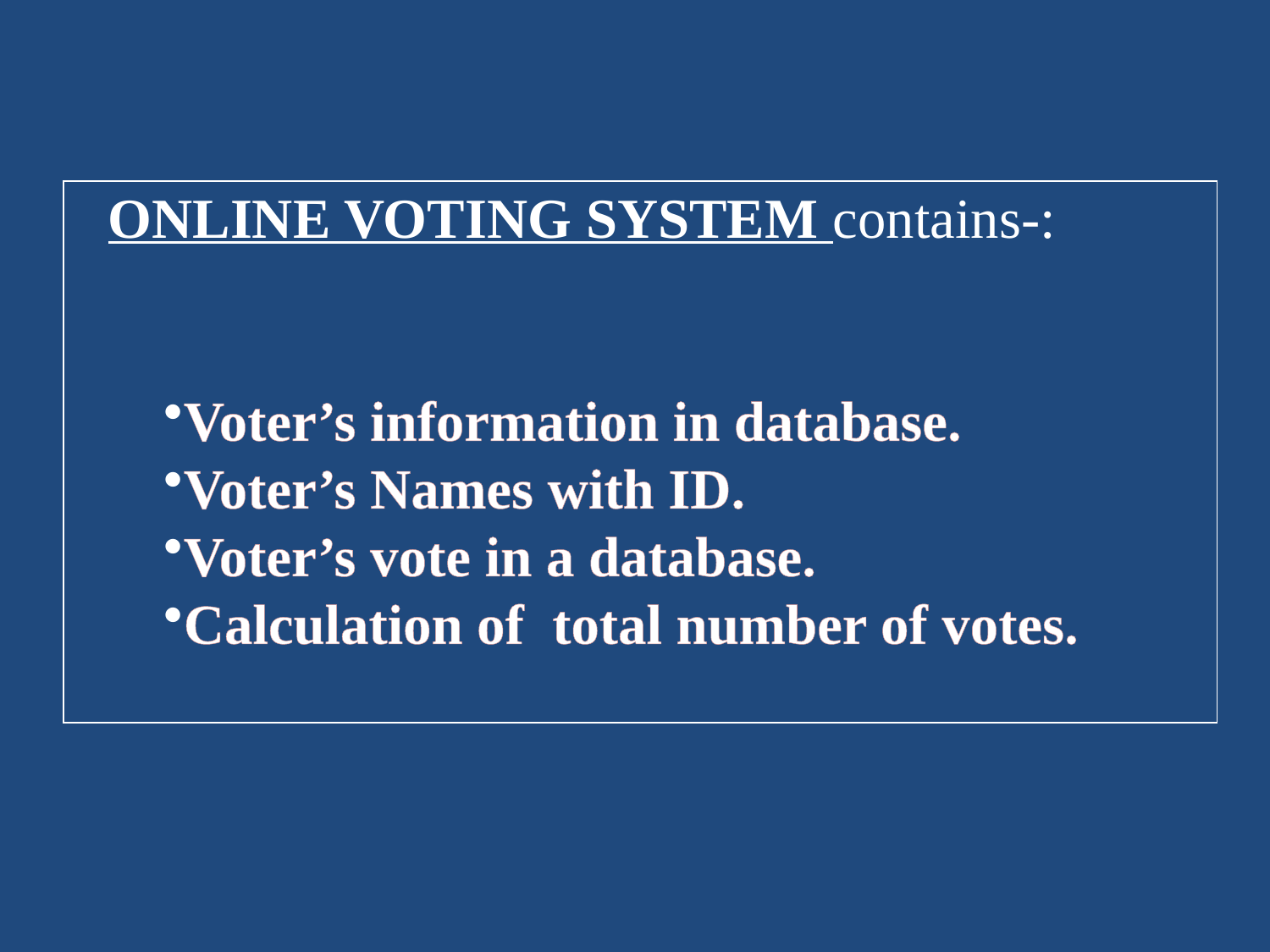

ONLINE VOTING SYSTEM contains-:

Voter’s information in database.
Voter’s Names with ID.
Voter’s vote in a database.
Calculation of  total number of votes.